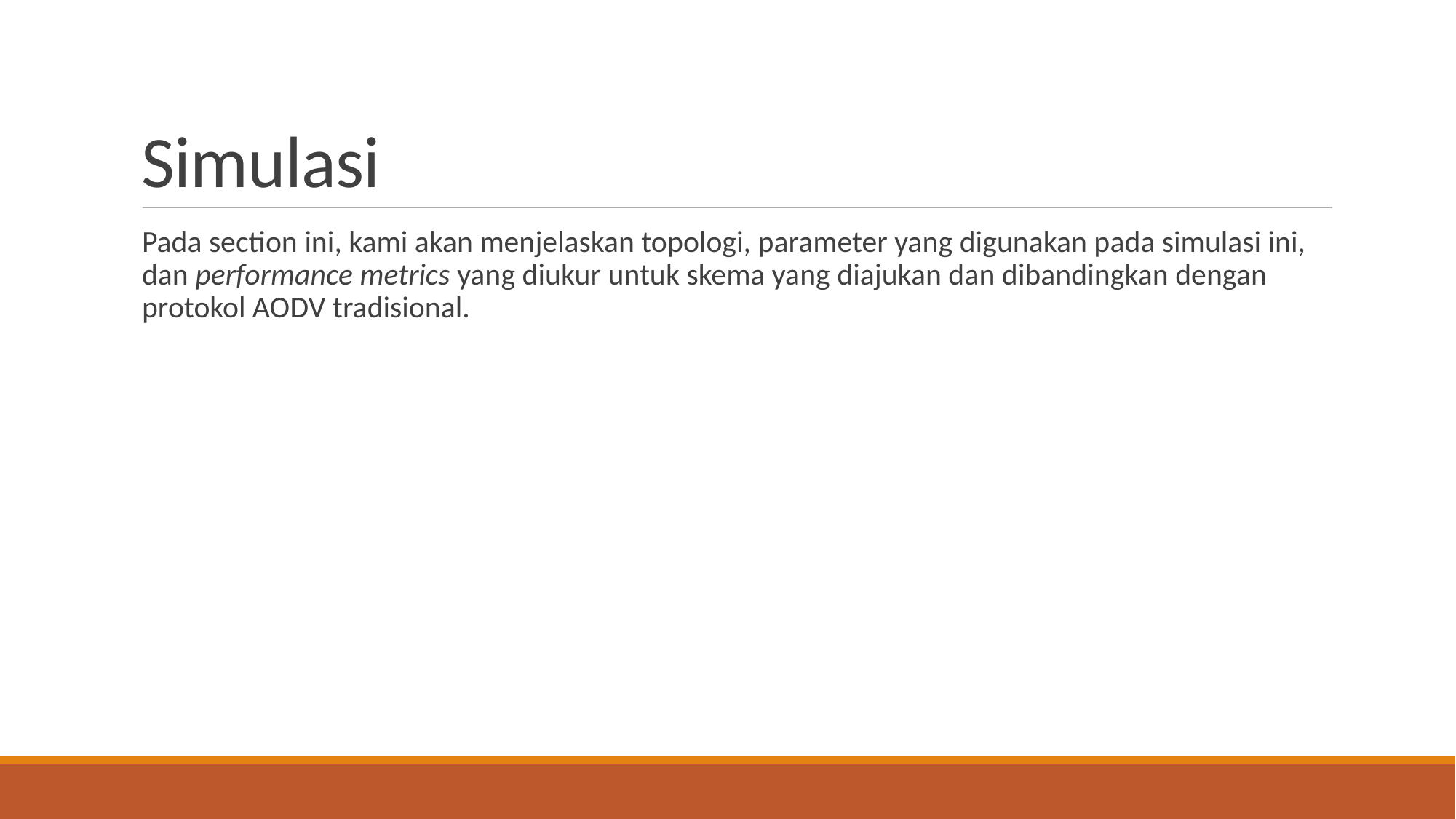

Simulasi
Pada section ini, kami akan menjelaskan topologi, parameter yang digunakan pada simulasi ini, dan performance metrics yang diukur untuk skema yang diajukan dan dibandingkan dengan protokol AODV tradisional.